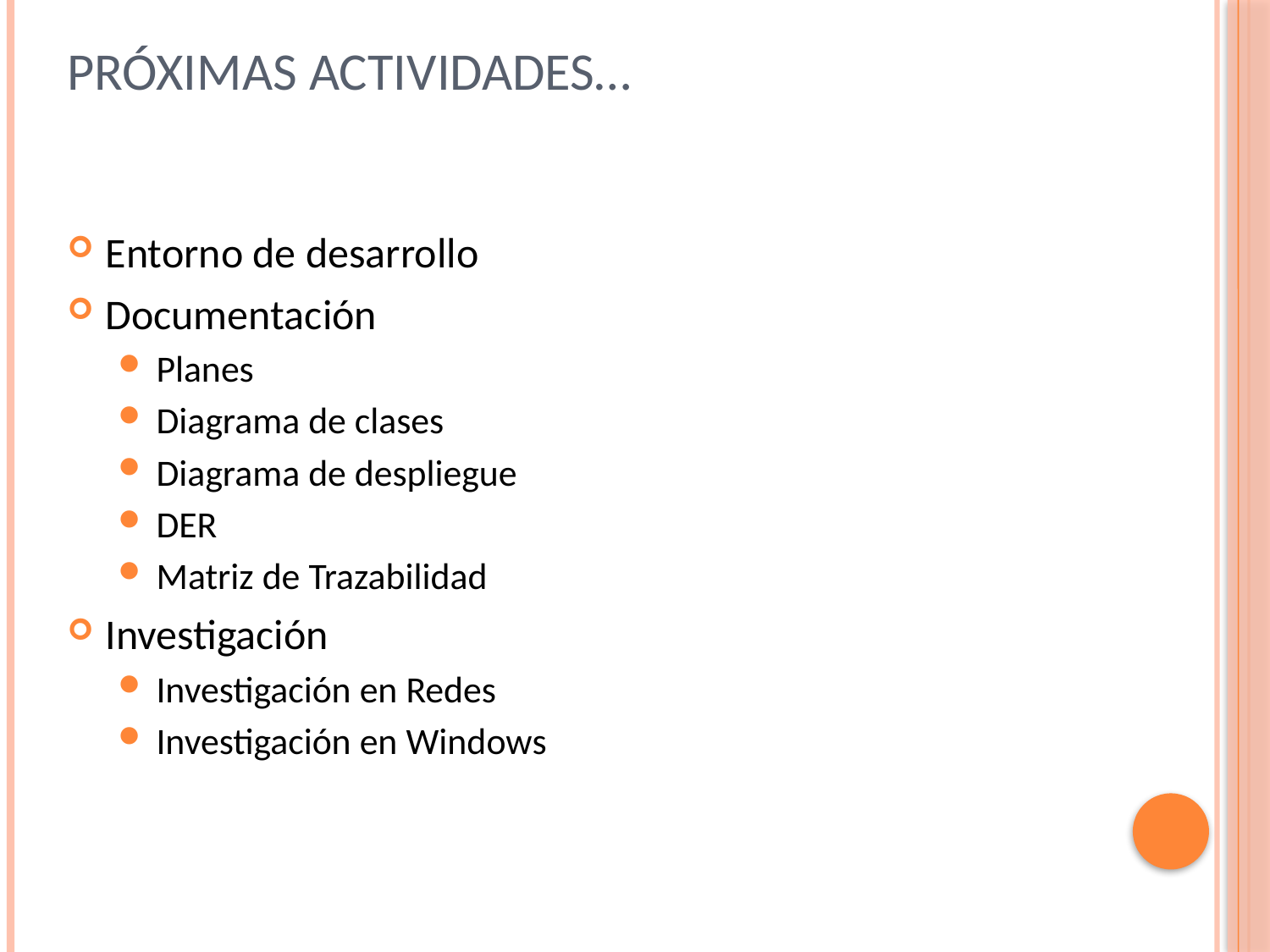

# Próximas Actividades…
Entorno de desarrollo
Documentación
Planes
Diagrama de clases
Diagrama de despliegue
DER
Matriz de Trazabilidad
Investigación
Investigación en Redes
Investigación en Windows